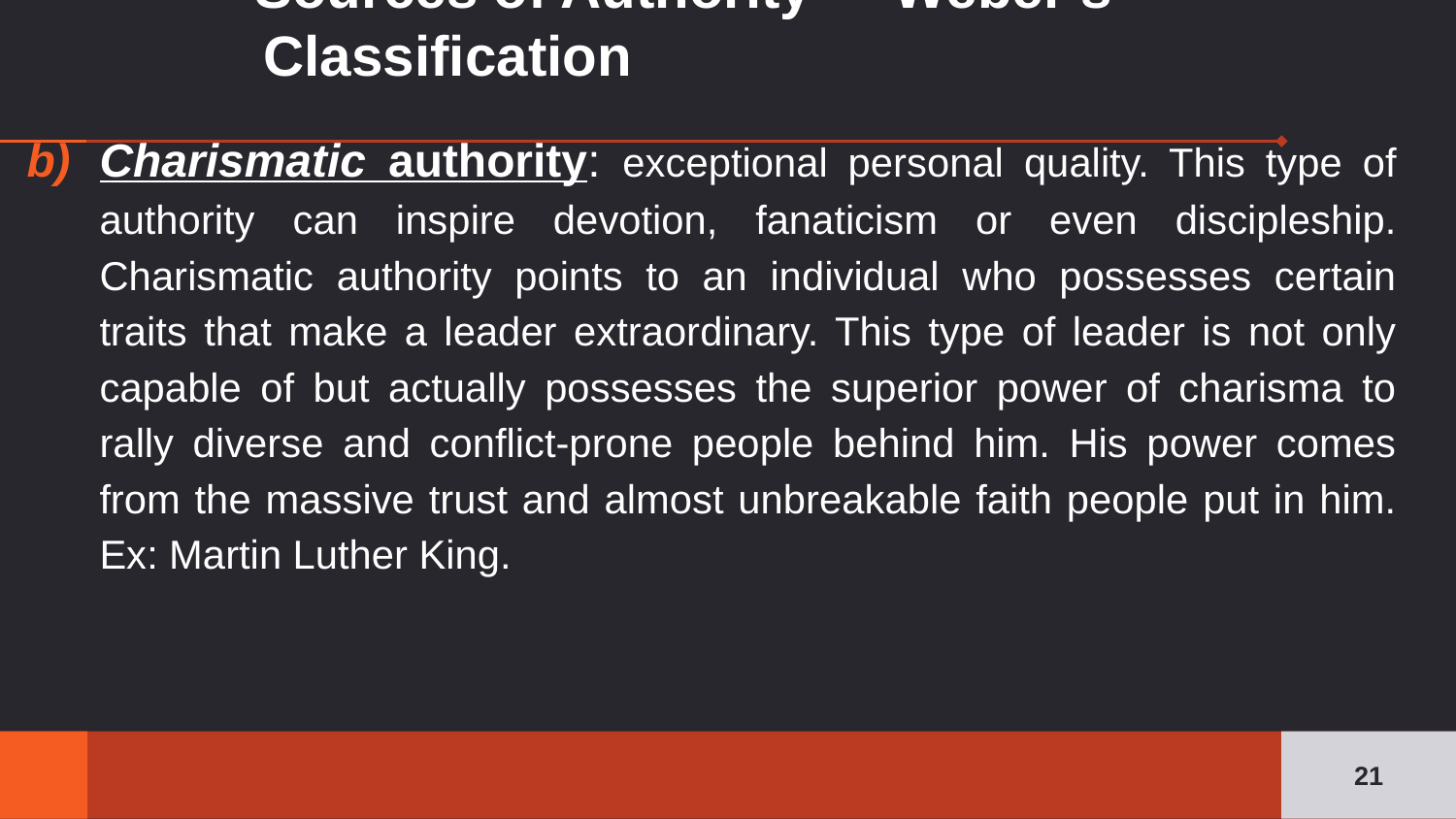

# Sources of Authority   - Weber’s Classification
Charismatic authority: exceptional personal quality. This type of authority can inspire devotion, fanaticism or even discipleship. Charismatic authority points to an individual who possesses certain traits that make a leader extraordinary. This type of leader is not only capable of but actually possesses the superior power of charisma to rally diverse and conflict-prone people behind him. His power comes from the massive trust and almost unbreakable faith people put in him. Ex: Martin Luther King.

21